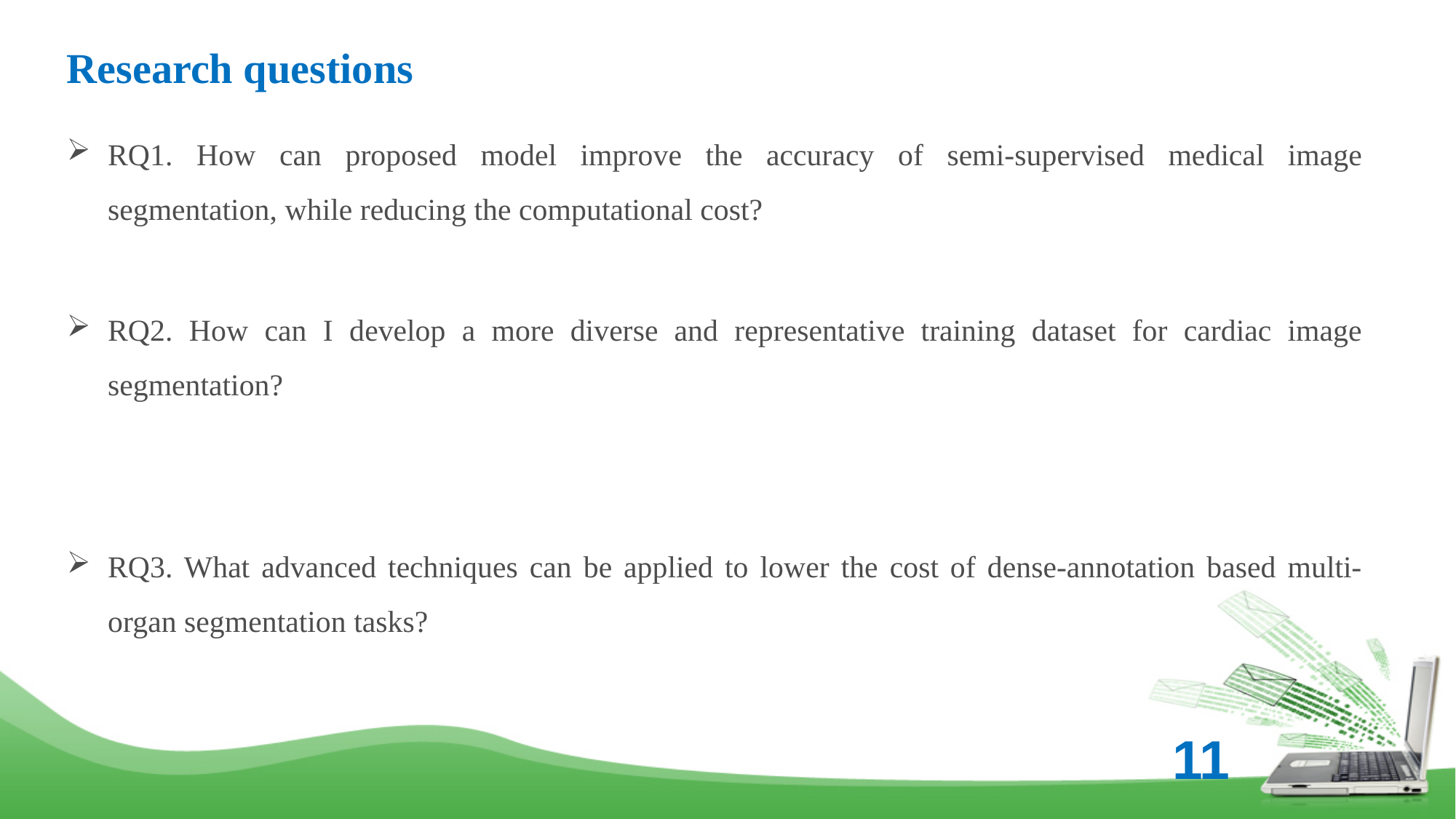

# Research questions
RQ1. How can proposed model improve the accuracy of semi-supervised medical image segmentation, while reducing the computational cost?

RQ2. How can I develop a more diverse and representative training dataset for cardiac image segmentation?

RQ3. What advanced techniques can be applied to lower the cost of dense-annotation based multi-organ segmentation tasks?
11